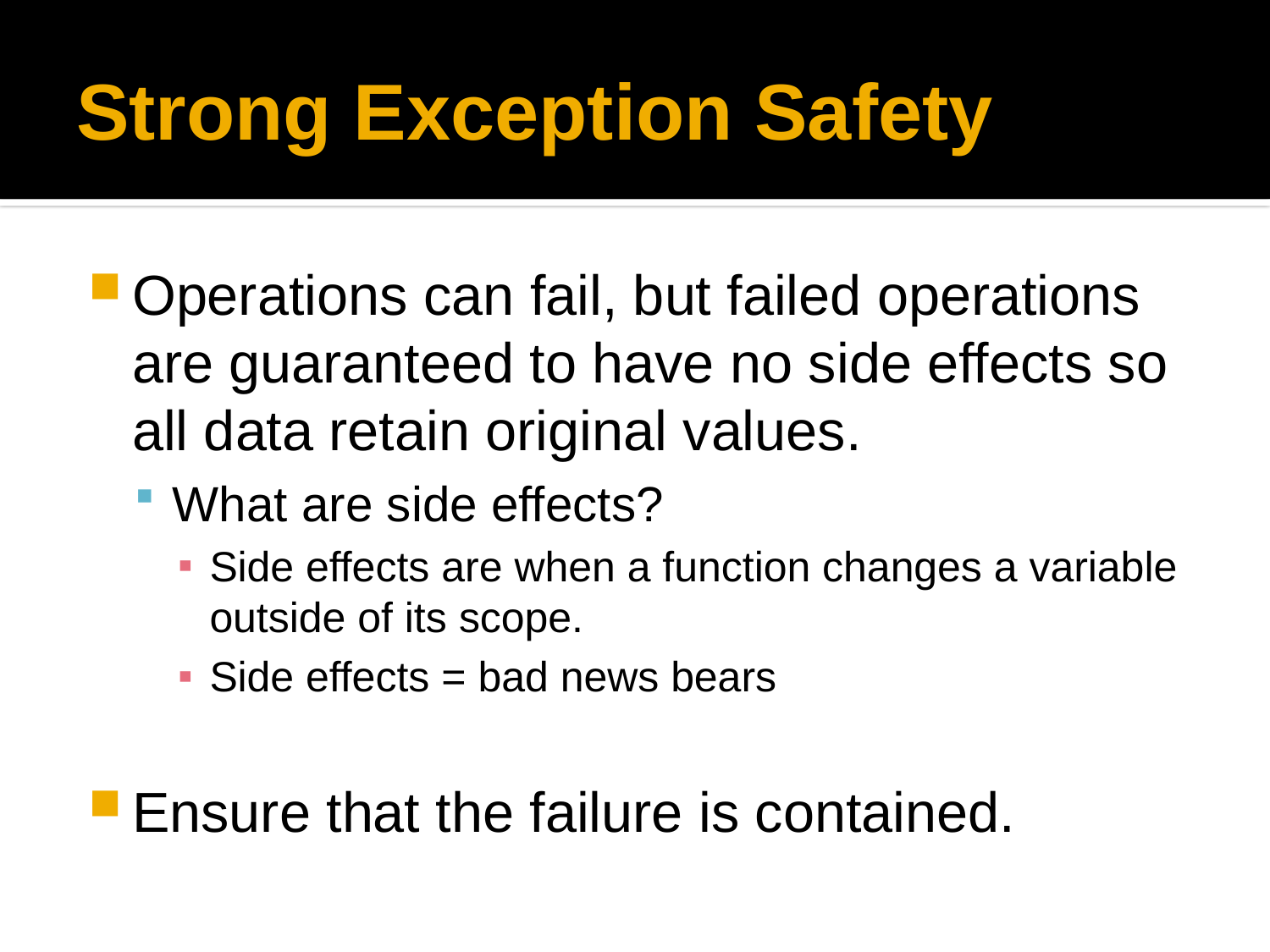

# Strong Exception Safety
Operations can fail, but failed operations are guaranteed to have no side effects so all data retain original values.
What are side effects?
Side effects are when a function changes a variable outside of its scope.
Side effects = bad news bears

Ensure that the failure is contained.